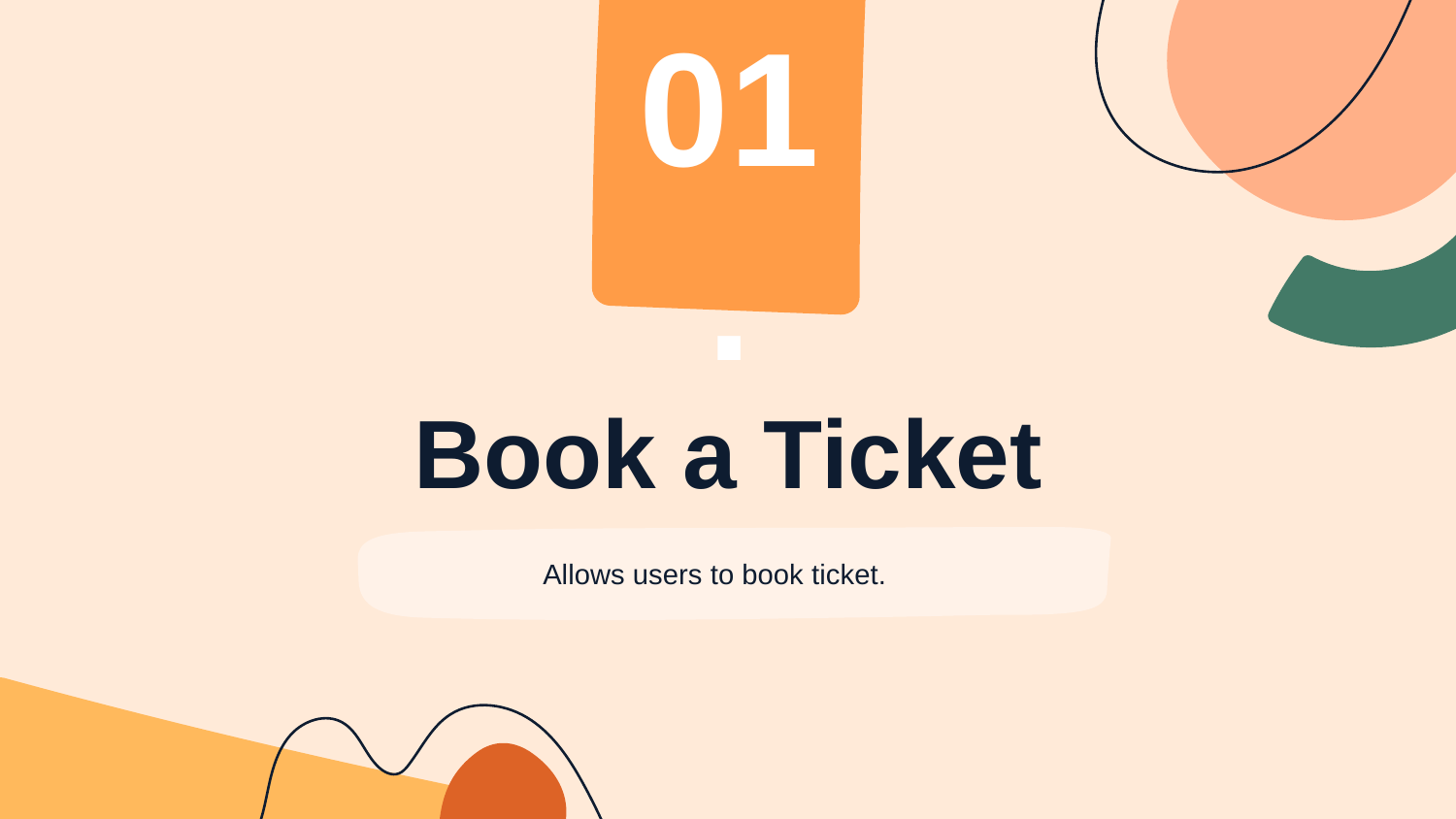

01.
# Book a Ticket

Allows users to book ticket.